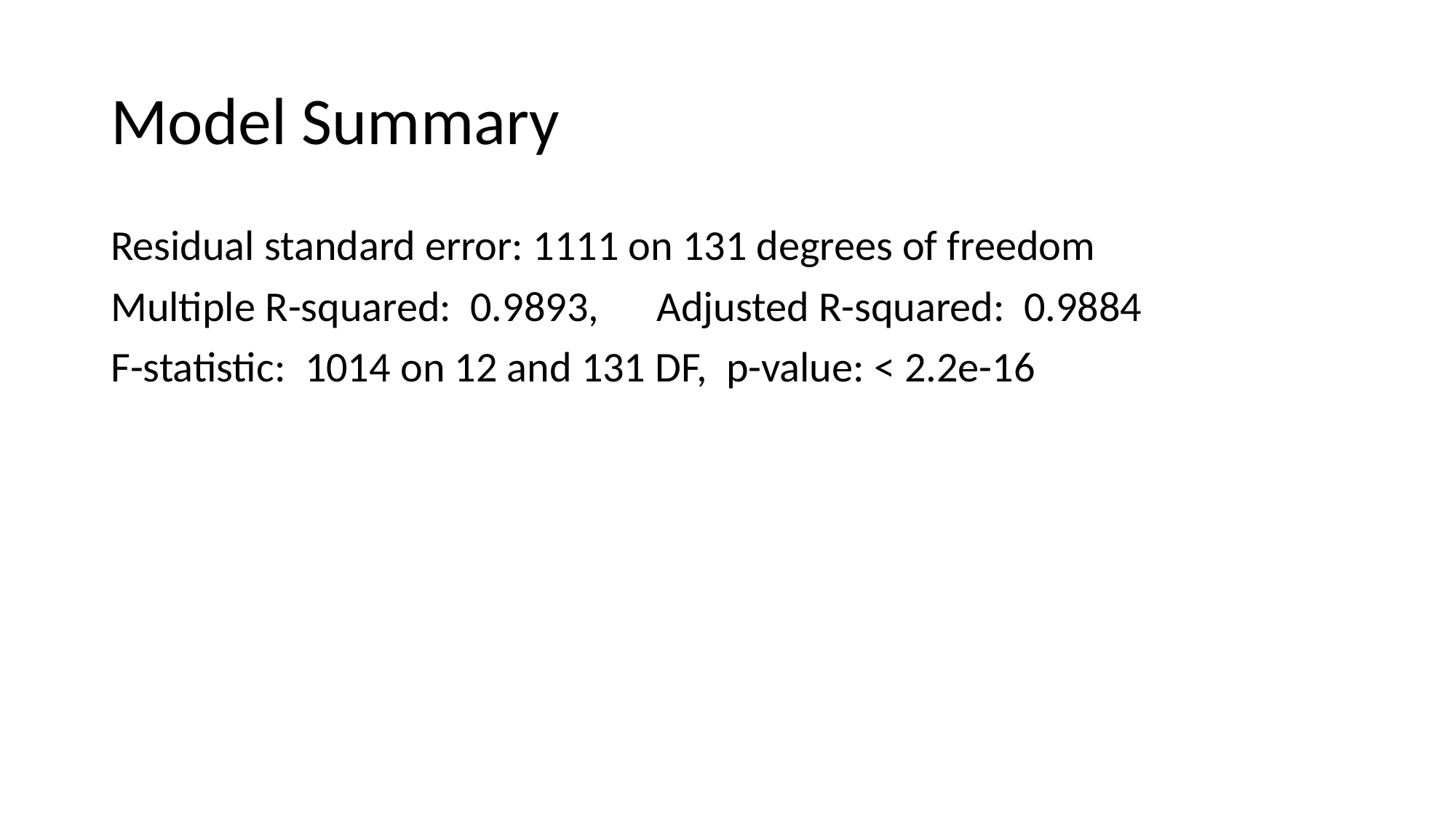

# Model Summary
Residual standard error: 1111 on 131 degrees of freedom
Multiple R-squared:  0.9893,	Adjusted R-squared:  0.9884
F-statistic:  1014 on 12 and 131 DF,  p-value: < 2.2e-16